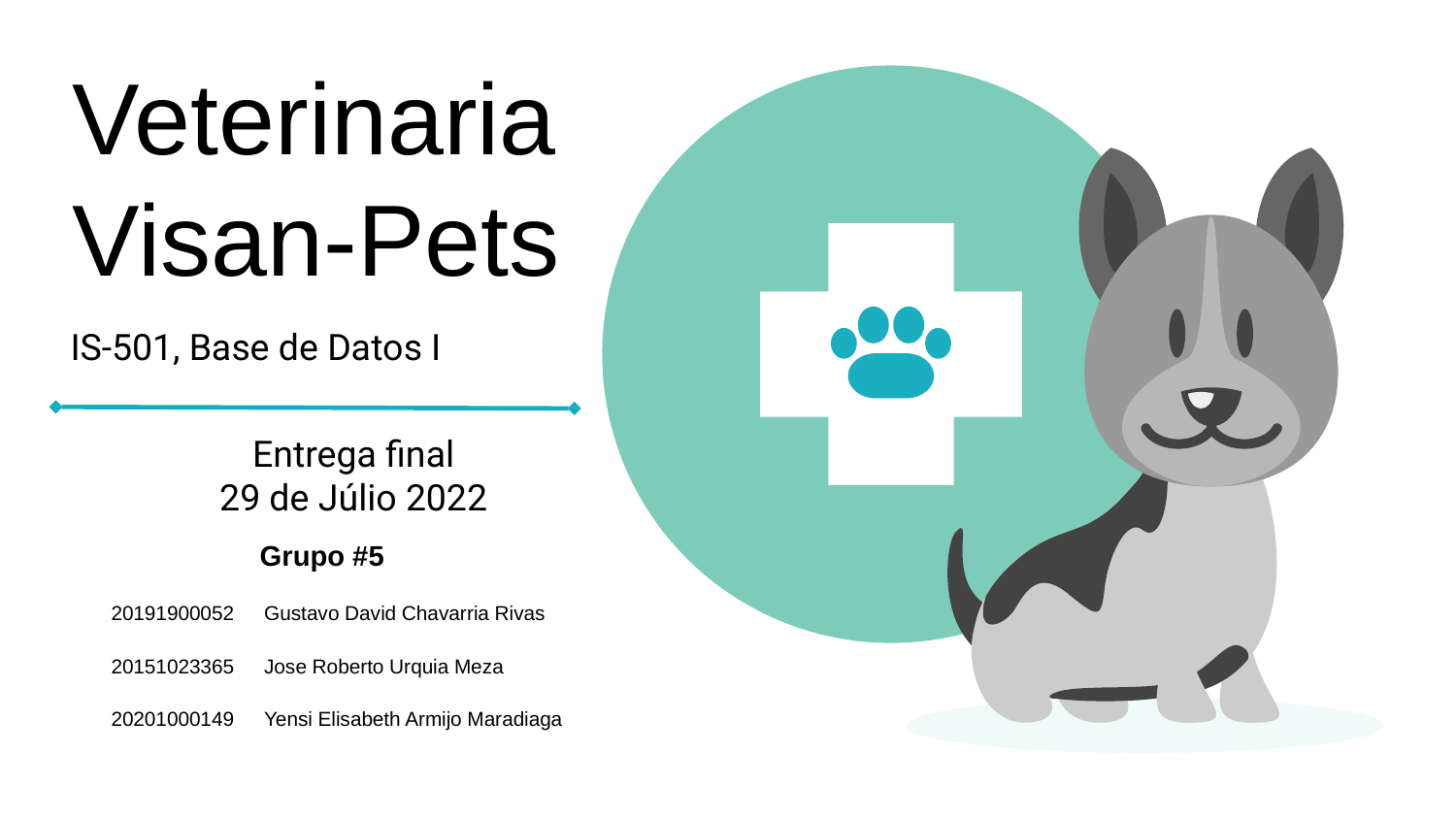

# Veterinaria Visan-Pets

IS-501, Base de Datos I

Entrega final
29 de Júlio 2022
| Grupo #5 |  |
| --- | --- |
| 20191900052 | Gustavo David Chavarria Rivas |
| 20151023365 | Jose Roberto Urquia Meza |
| 20201000149 | Yensi Elisabeth Armijo Maradiaga |